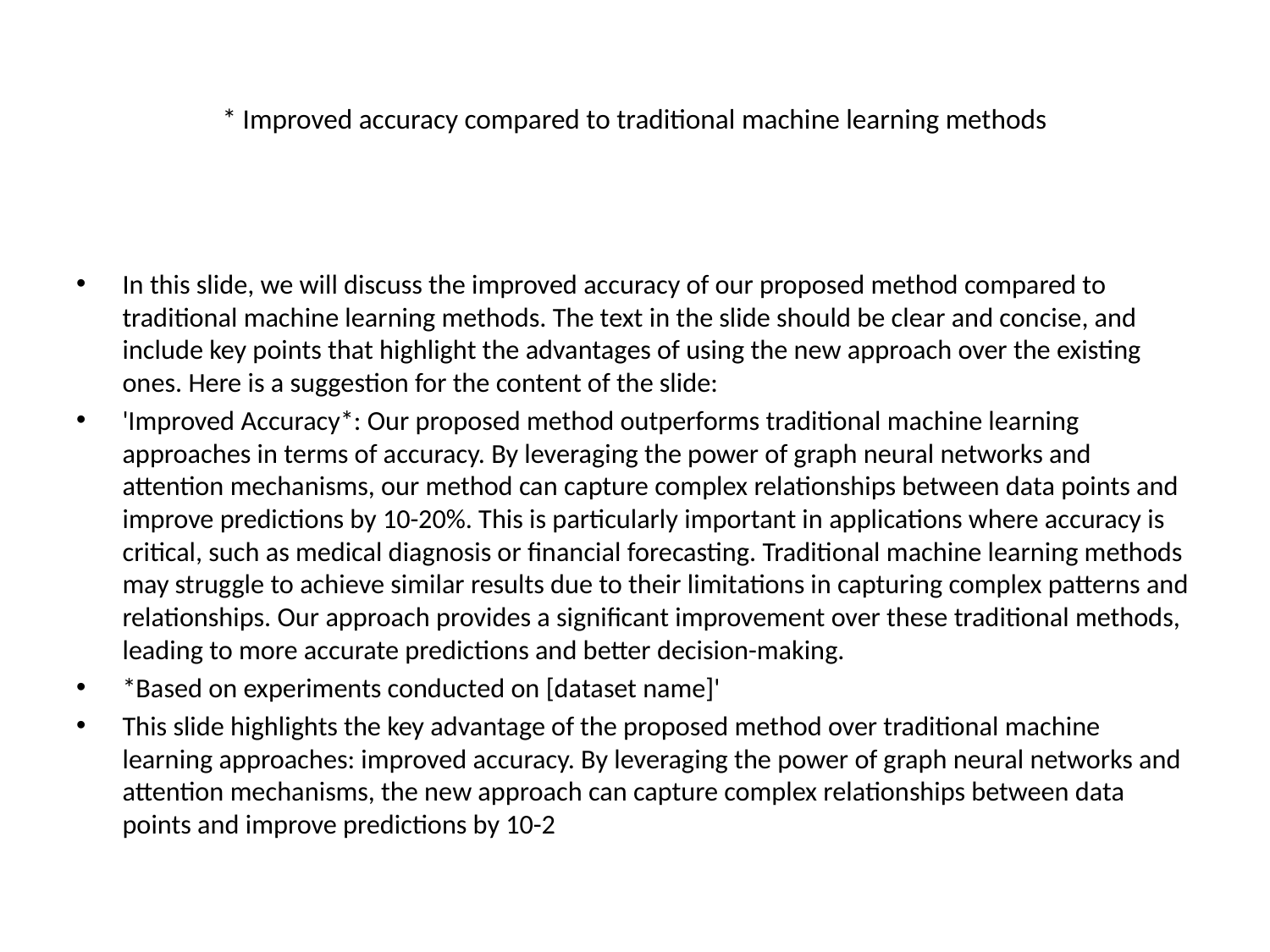

# * Improved accuracy compared to traditional machine learning methods

In this slide, we will discuss the improved accuracy of our proposed method compared to traditional machine learning methods. The text in the slide should be clear and concise, and include key points that highlight the advantages of using the new approach over the existing ones. Here is a suggestion for the content of the slide:
'Improved Accuracy*: Our proposed method outperforms traditional machine learning approaches in terms of accuracy. By leveraging the power of graph neural networks and attention mechanisms, our method can capture complex relationships between data points and improve predictions by 10-20%. This is particularly important in applications where accuracy is critical, such as medical diagnosis or financial forecasting. Traditional machine learning methods may struggle to achieve similar results due to their limitations in capturing complex patterns and relationships. Our approach provides a significant improvement over these traditional methods, leading to more accurate predictions and better decision-making.
*Based on experiments conducted on [dataset name]'
This slide highlights the key advantage of the proposed method over traditional machine learning approaches: improved accuracy. By leveraging the power of graph neural networks and attention mechanisms, the new approach can capture complex relationships between data points and improve predictions by 10-2